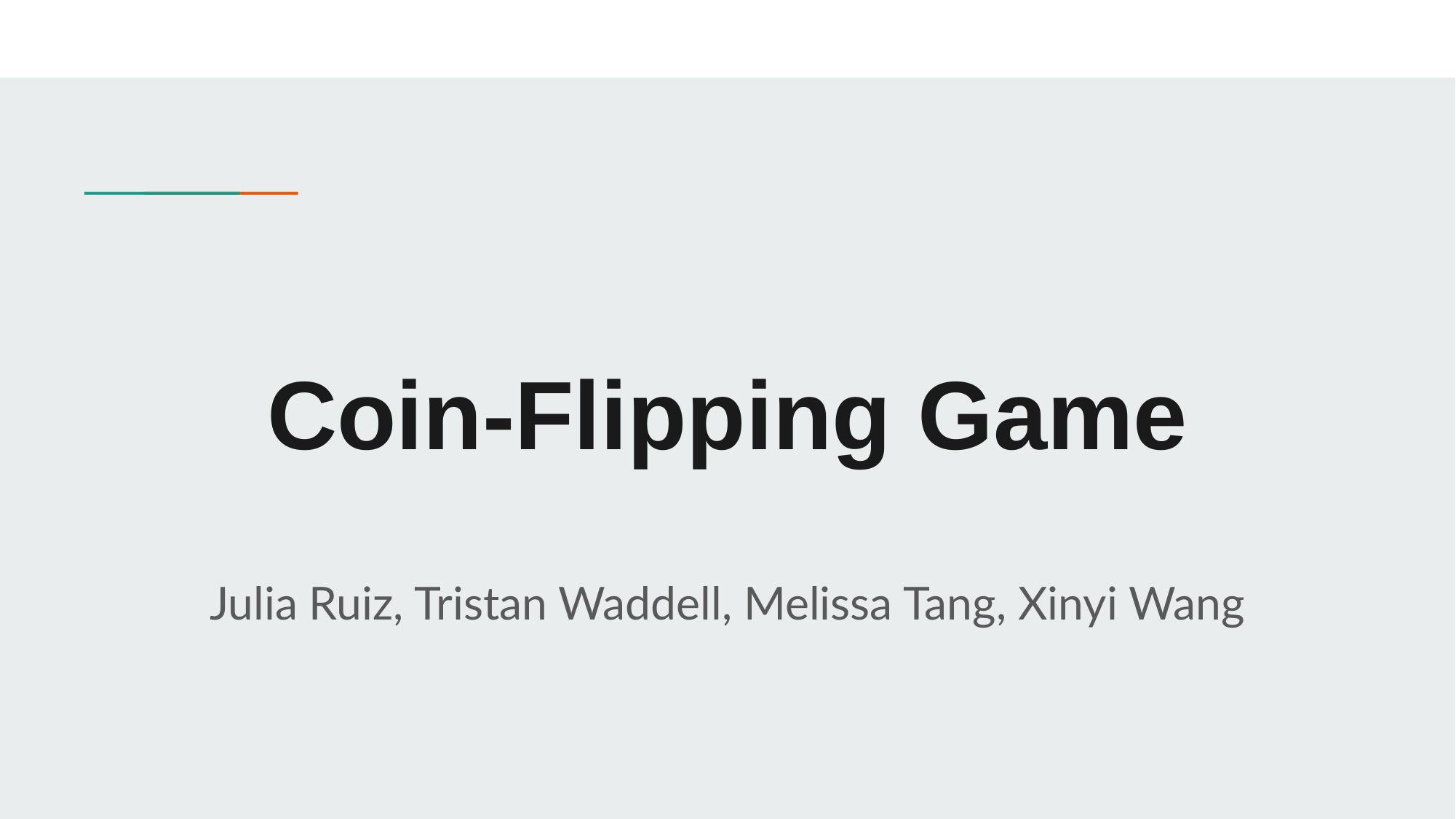

# Coin-Flipping Game

Julia Ruiz, Tristan Waddell, Melissa Tang, Xinyi Wang